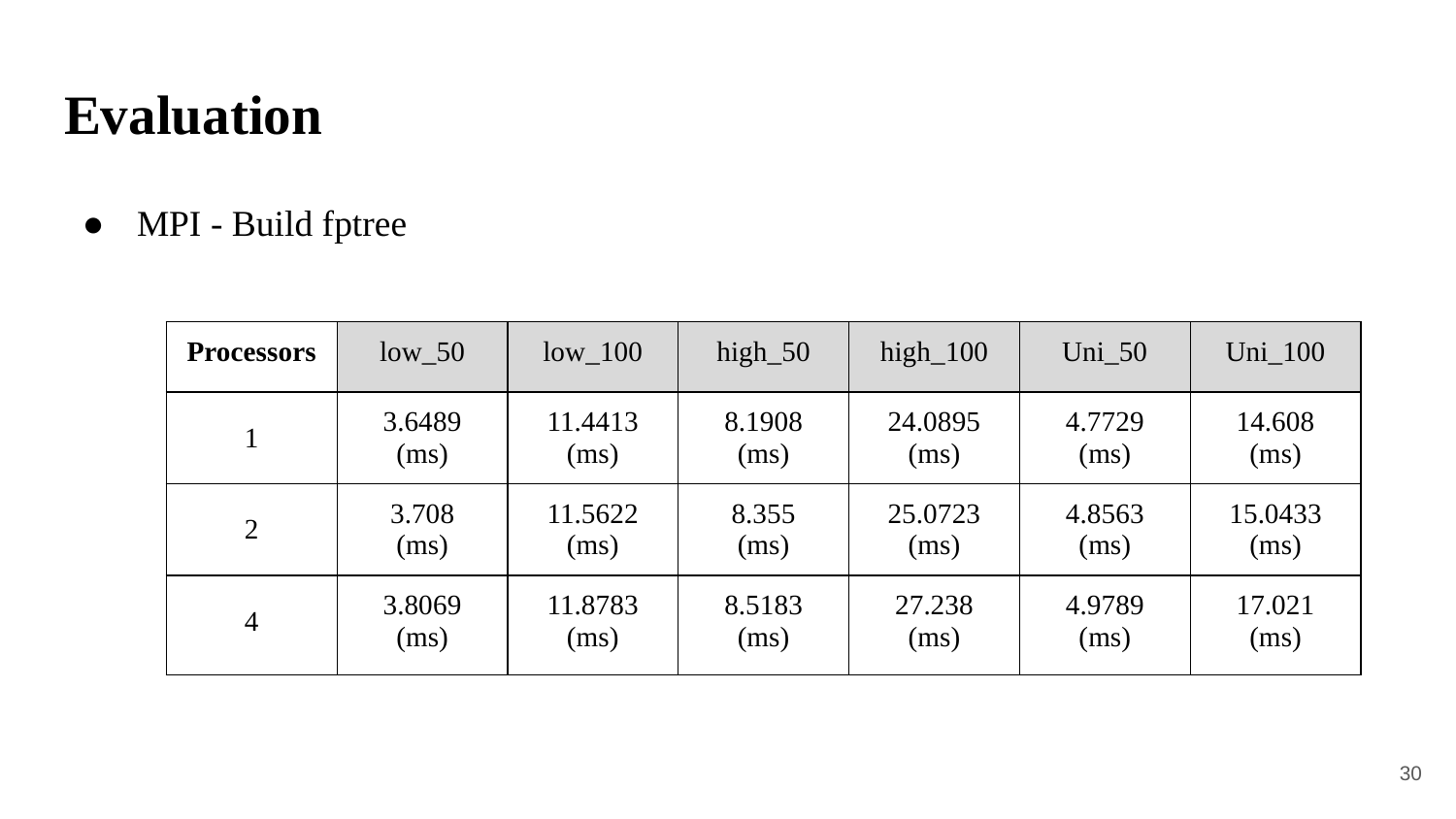

# Evaluation
MPI - Build fptree
| Processors | low\_50 | low\_100 | high\_50 | high\_100 | Uni\_50 | Uni\_100 |
| --- | --- | --- | --- | --- | --- | --- |
| 1 | 3.6489 (ms) | 11.4413 (ms) | 8.1908 (ms) | 24.0895 (ms) | 4.7729 (ms) | 14.608 (ms) |
| 2 | 3.708 (ms) | 11.5622 (ms) | 8.355 (ms) | 25.0723 (ms) | 4.8563 (ms) | 15.0433 (ms) |
| 4 | 3.8069 (ms) | 11.8783 (ms) | 8.5183 (ms) | 27.238 (ms) | 4.9789 (ms) | 17.021 (ms) |
30